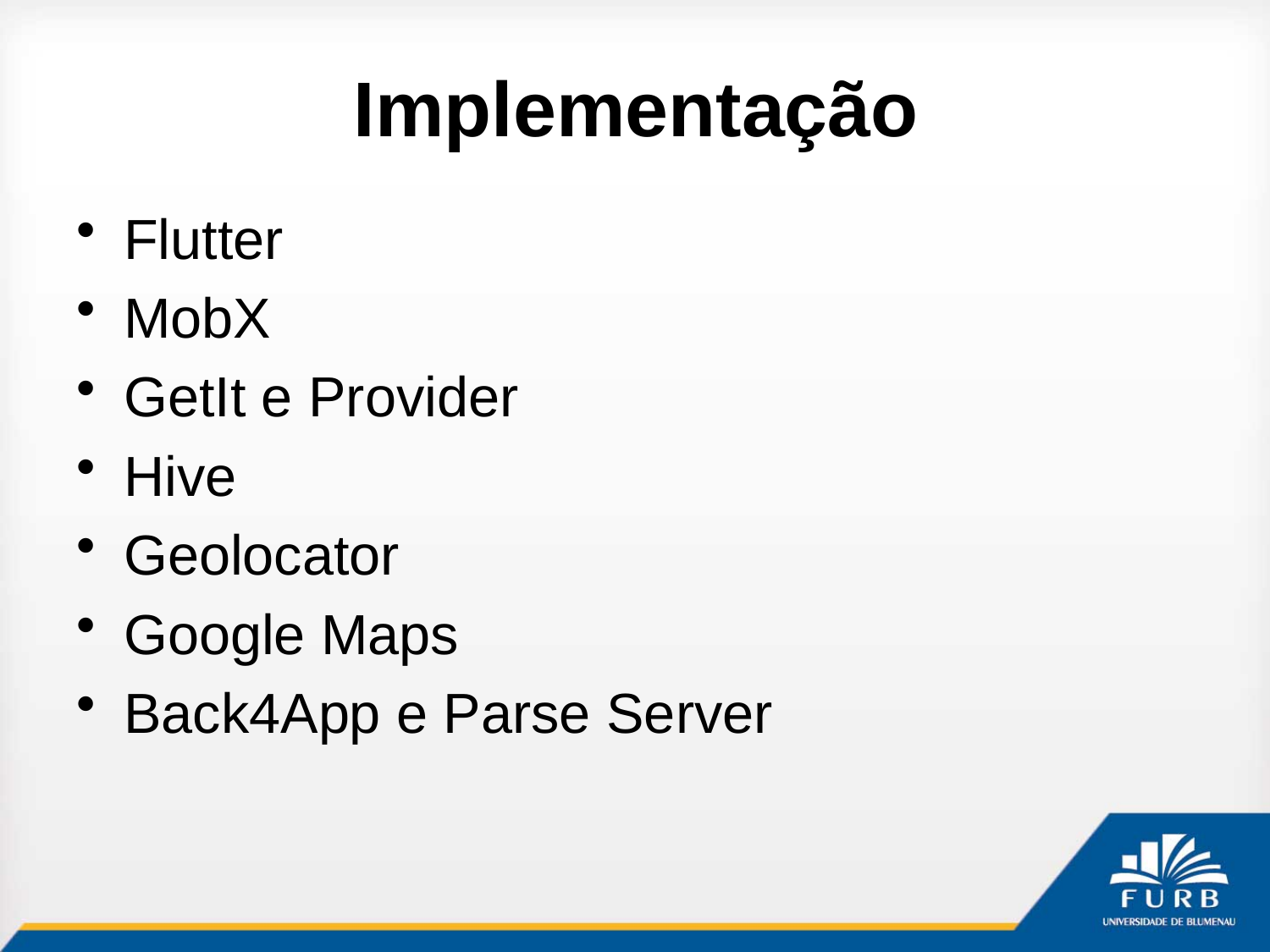

# Implementação
Flutter
MobX
GetIt e Provider
Hive
Geolocator
Google Maps
Back4App e Parse Server